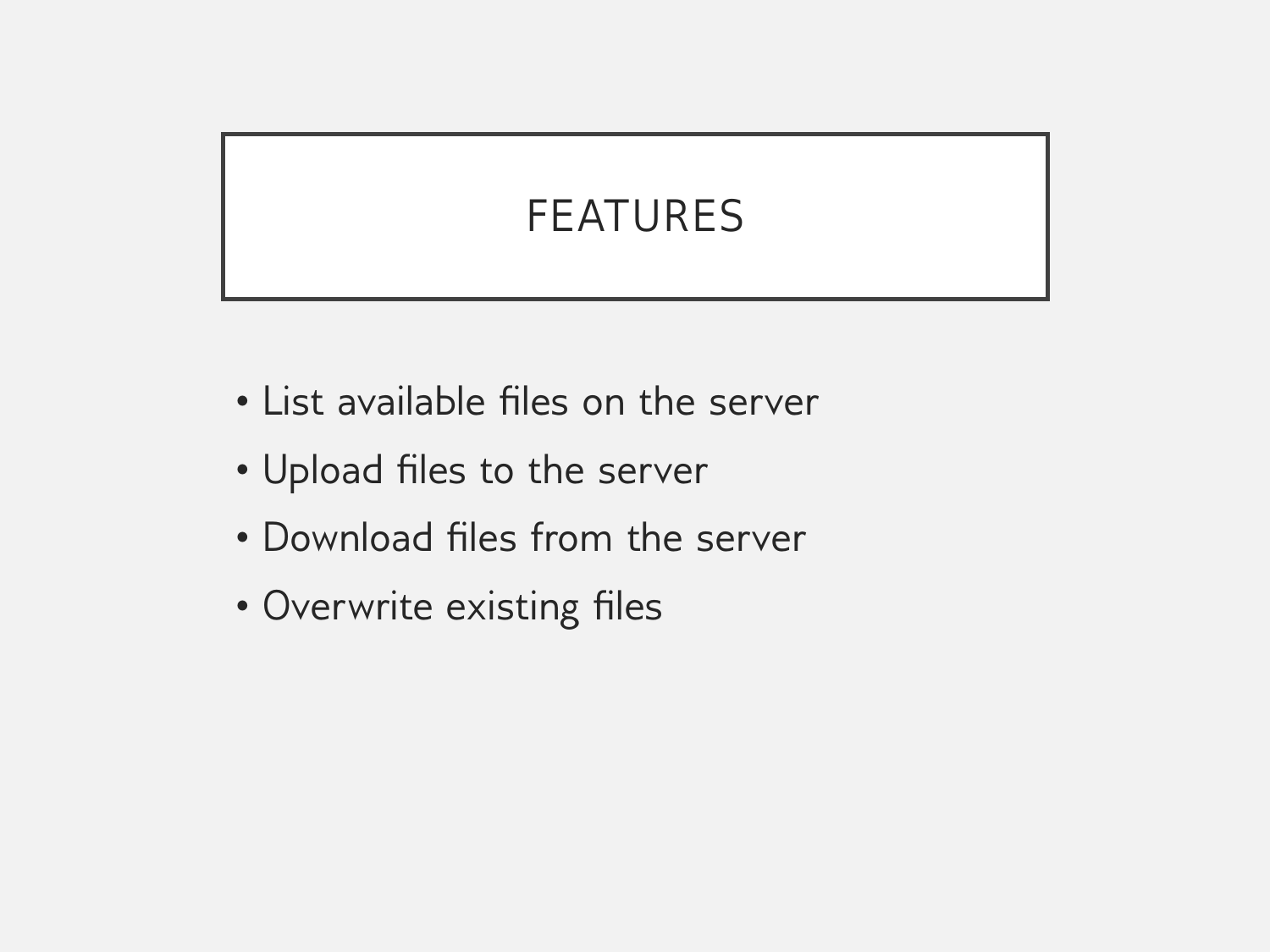

# Features
• List available files on the server
• Upload files to the server
• Download files from the server
• Overwrite existing files